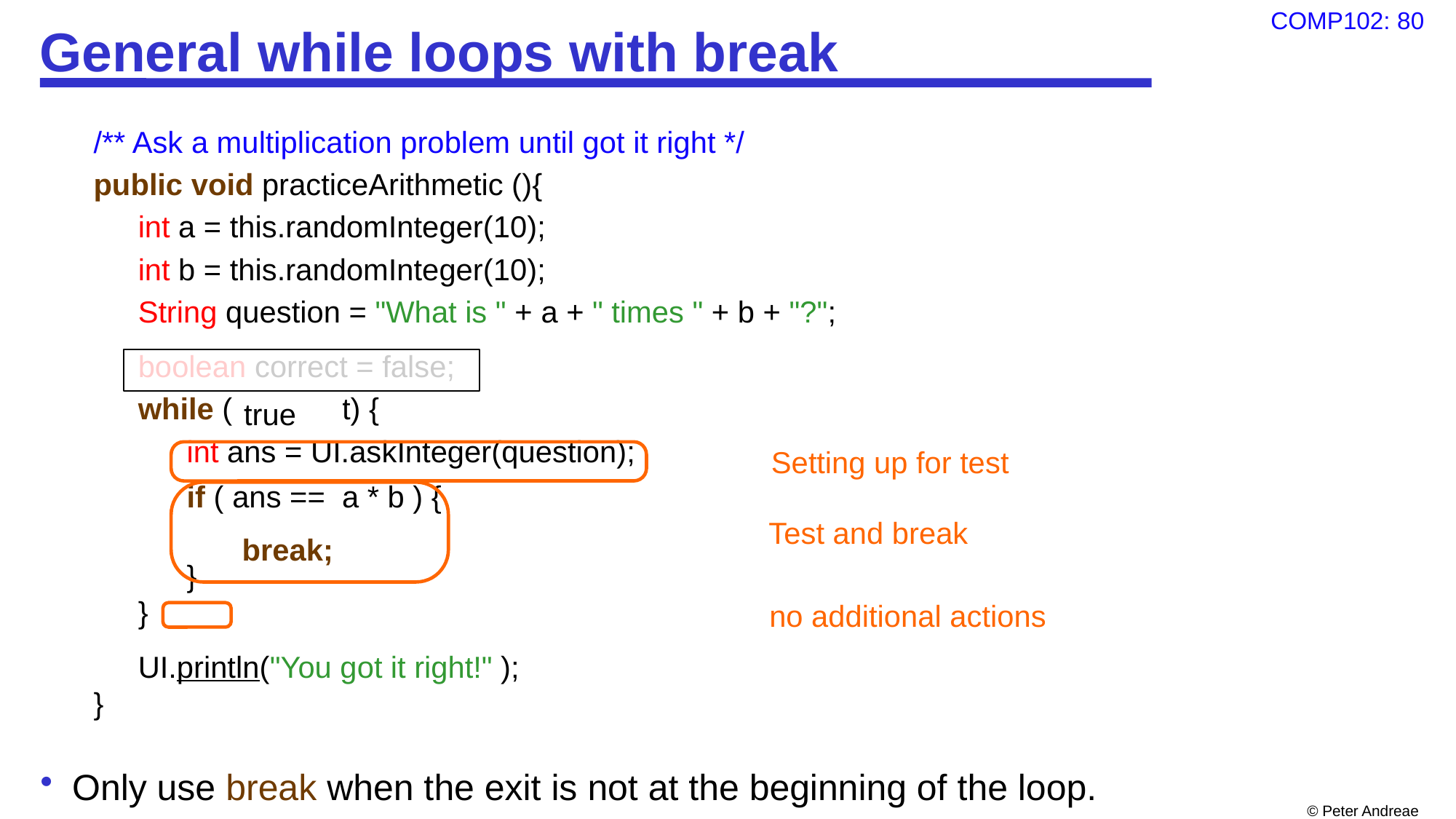

# General while loops with break
/** Ask a multiplication problem until got it right */
public void practiceArithmetic (){
int a = this.randomInteger(10);
int b = this.randomInteger(10);
String question = "What is " + a + " times " + b + "?";
boolean correct = false;
while ( ! correct) {
int ans = UI.askInteger(question);
if ( ans ==  a * b ) {
correct = true;
}
}
UI.println("You got it right!" );
}

Only use break when the exit is not at the beginning of the loop.

true
                                                                      Setting up for test
                                                                     Test and break
break;
                                                                       no additional actions